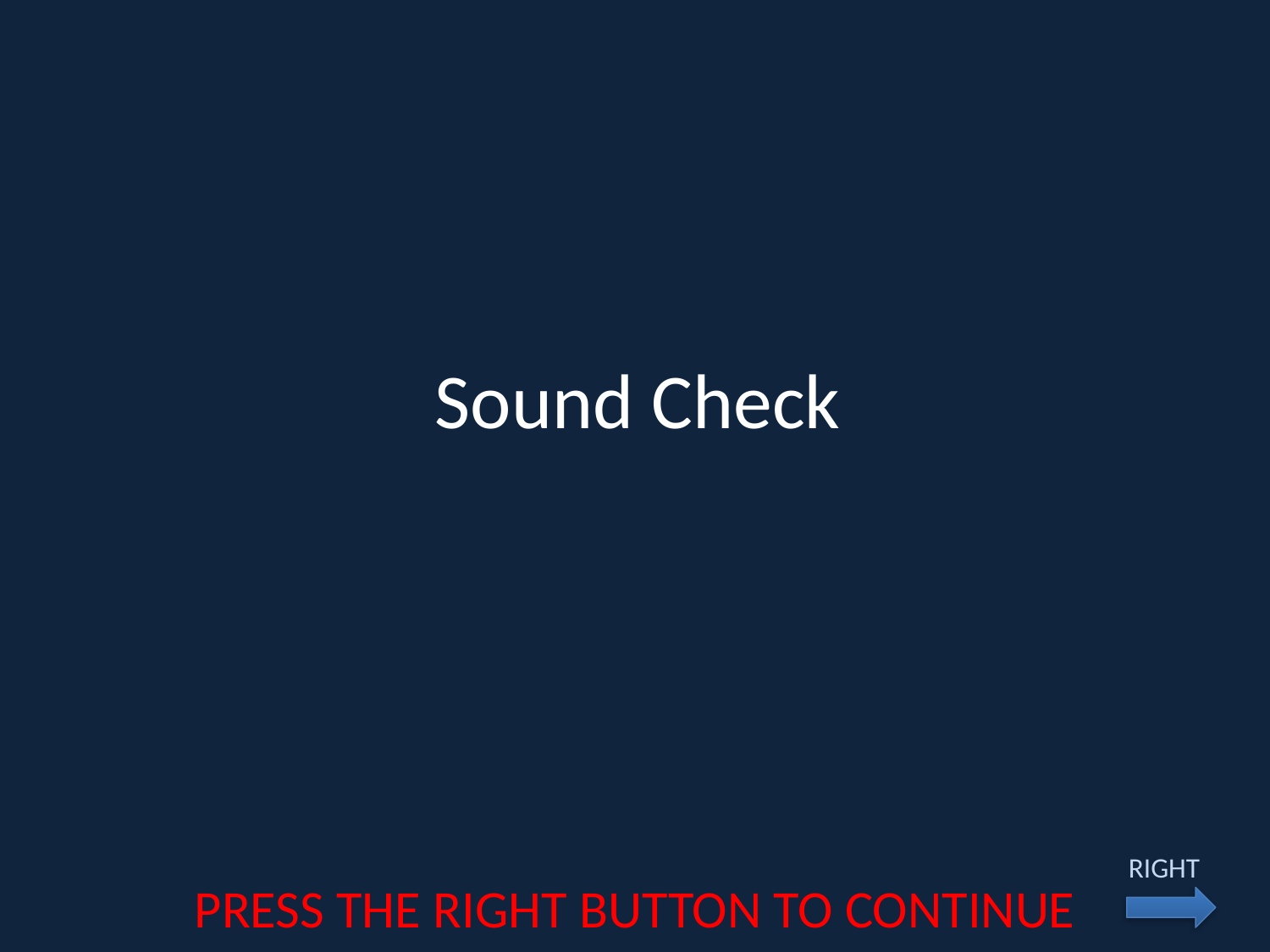

# Sound Check
RIGHT
PRESS THE RIGHT BUTTON TO CONTINUE